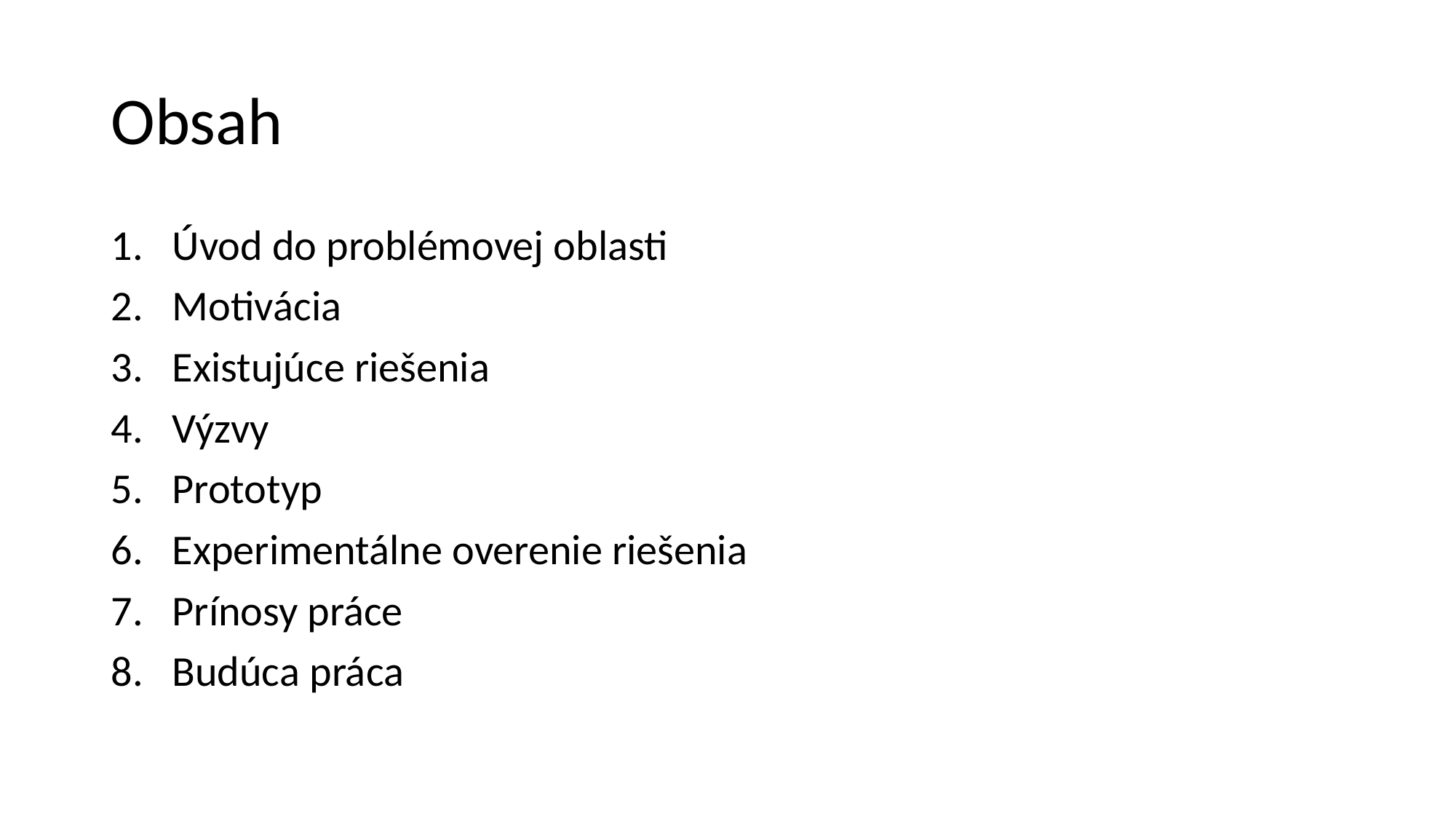

# Obsah
Úvod do problémovej oblasti
Motivácia
Existujúce riešenia
Výzvy
Prototyp
Experimentálne overenie riešenia
Prínosy práce
Budúca práca